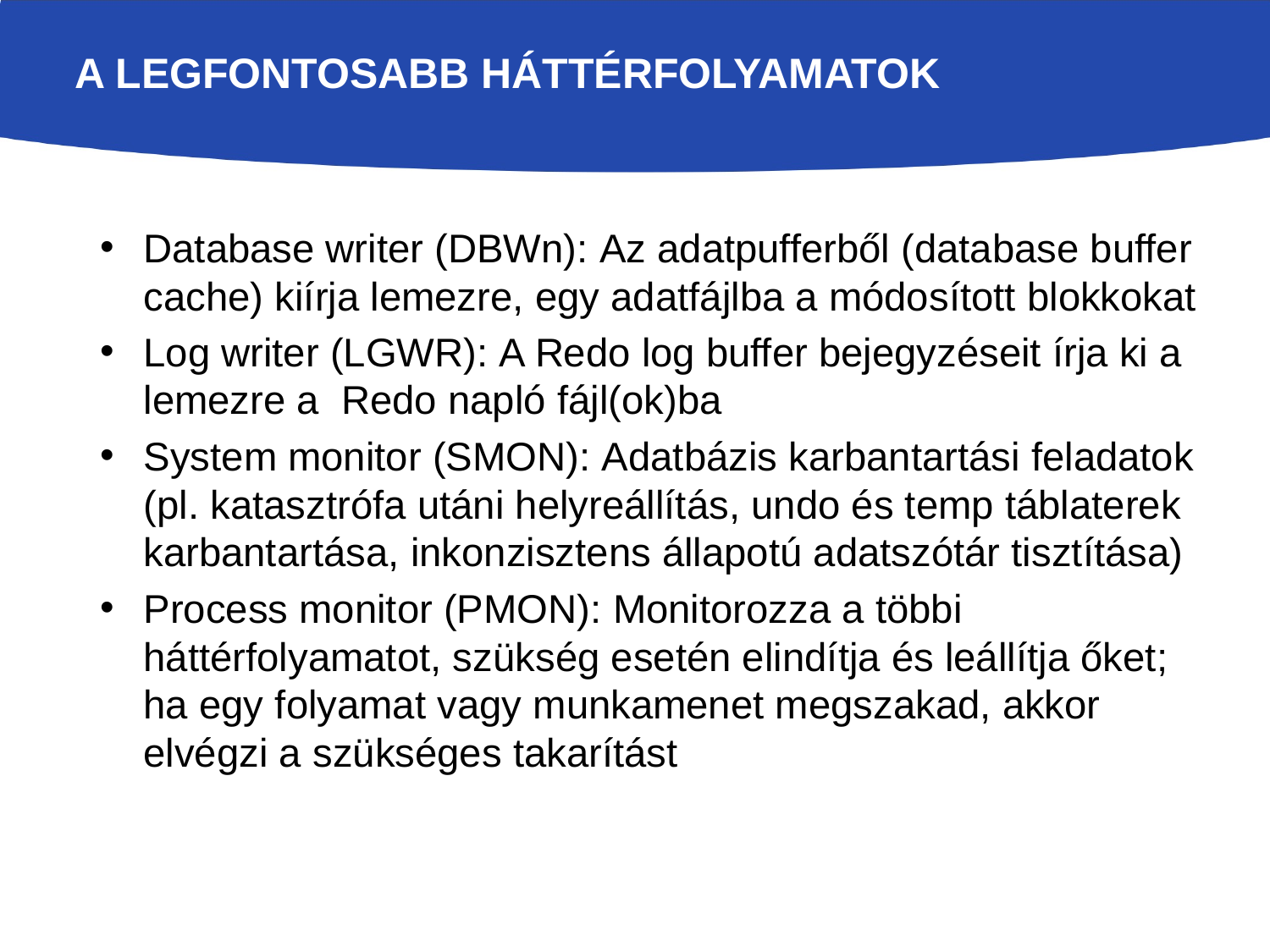

# A legfontosabb háttérfolyamatok
Database writer (DBWn): Az adatpufferből (database buffer cache) kiírja lemezre, egy adatfájlba a módosított blokkokat
Log writer (LGWR): A Redo log buffer bejegyzéseit írja ki a lemezre a  Redo napló fájl(ok)ba
System monitor (SMON): Adatbázis karbantartási feladatok (pl. katasztrófa utáni helyreállítás, undo és temp táblaterek karbantartása, inkonzisztens állapotú adatszótár tisztítása)
Process monitor (PMON): Monitorozza a többi háttérfolyamatot, szükség esetén elindítja és leállítja őket; ha egy folyamat vagy munkamenet megszakad, akkor elvégzi a szükséges takarítást